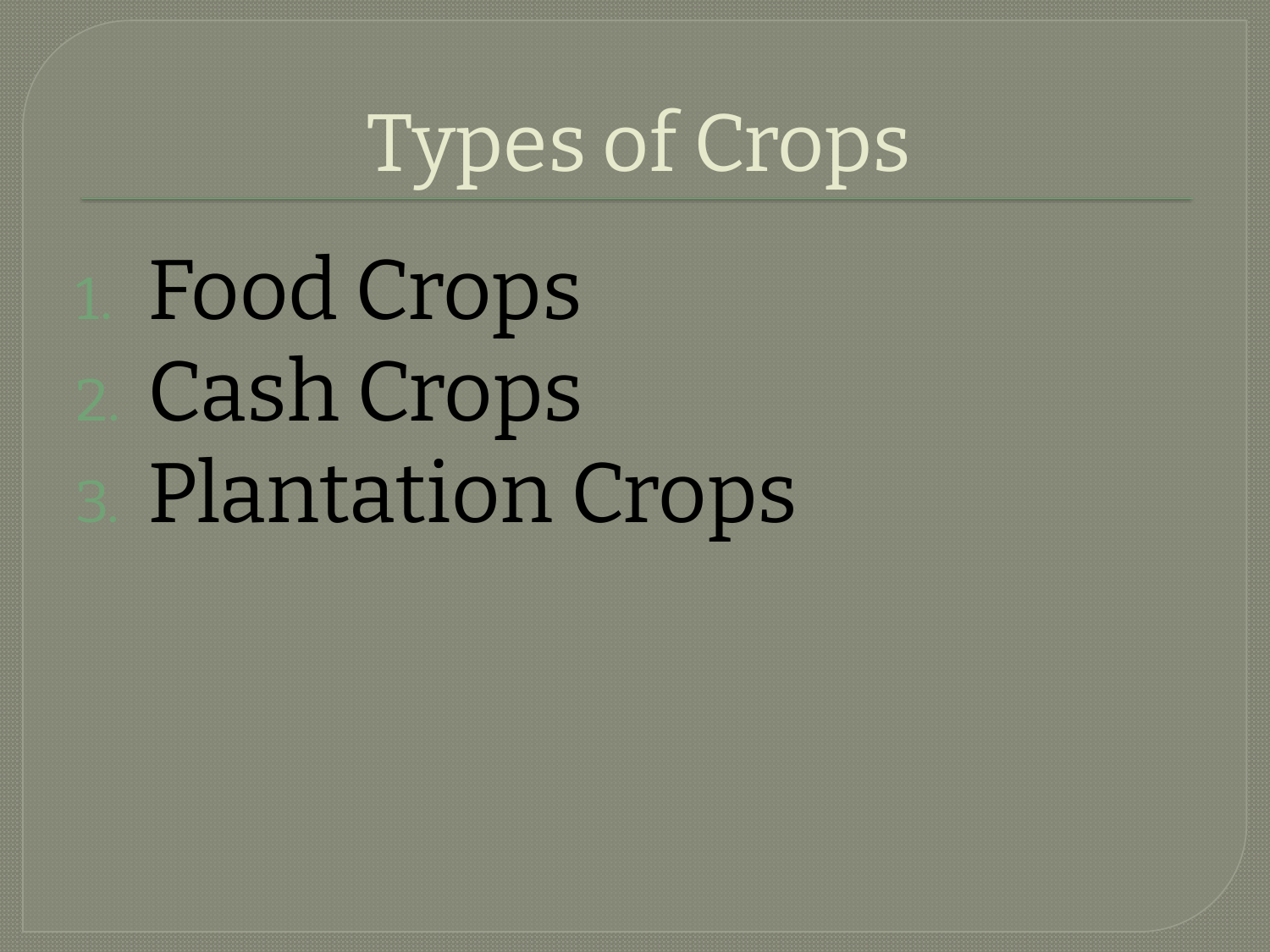

# Types of Crops
Food Crops
Cash Crops
Plantation Crops